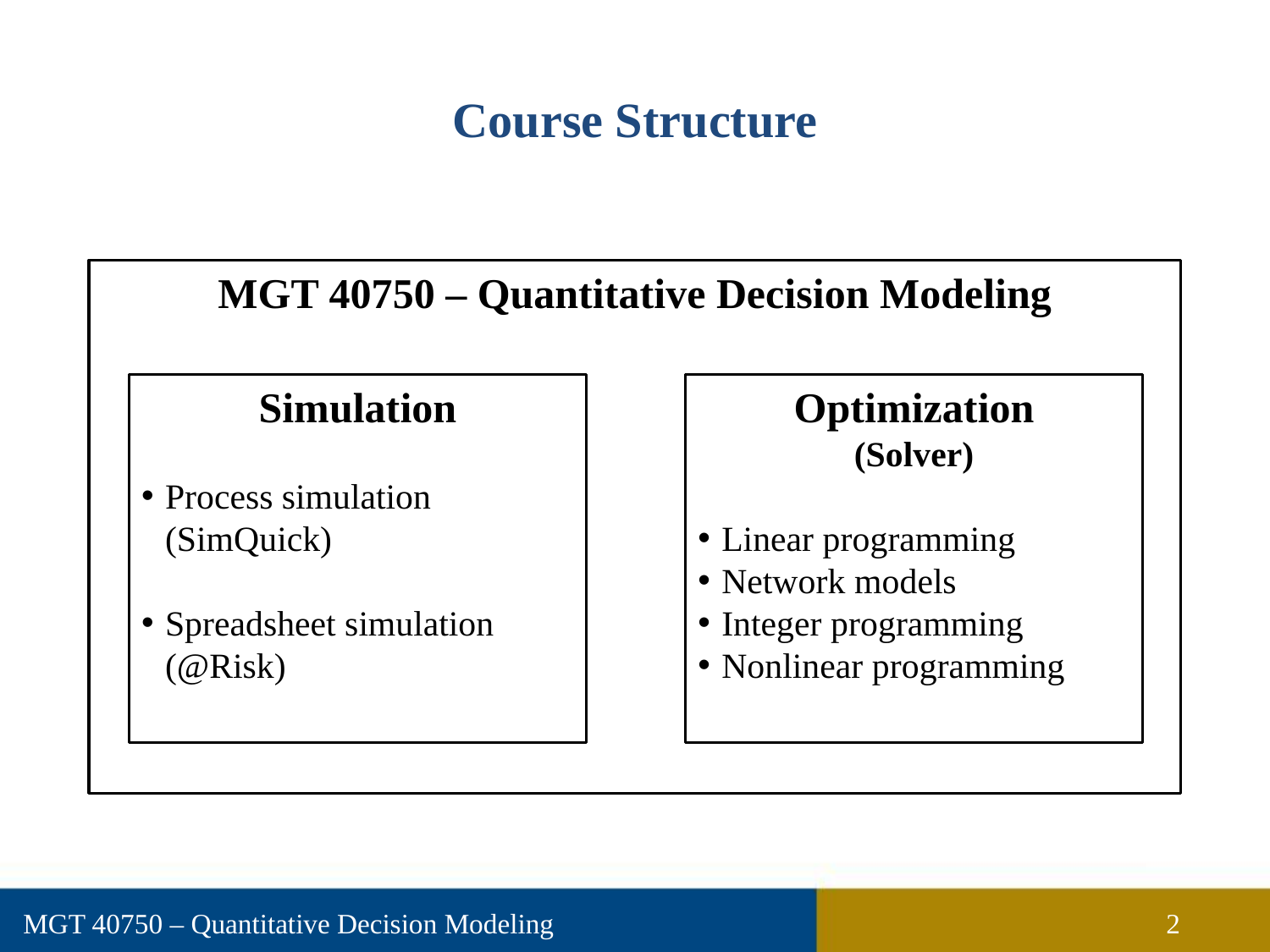

# Course Structure
MGT 40750 – Quantitative Decision Modeling
Simulation

Process simulation
(SimQuick)

Spreadsheet simulation
(@Risk)
Optimization
(Solver)

Linear programming
Network models
Integer programming
Nonlinear programming